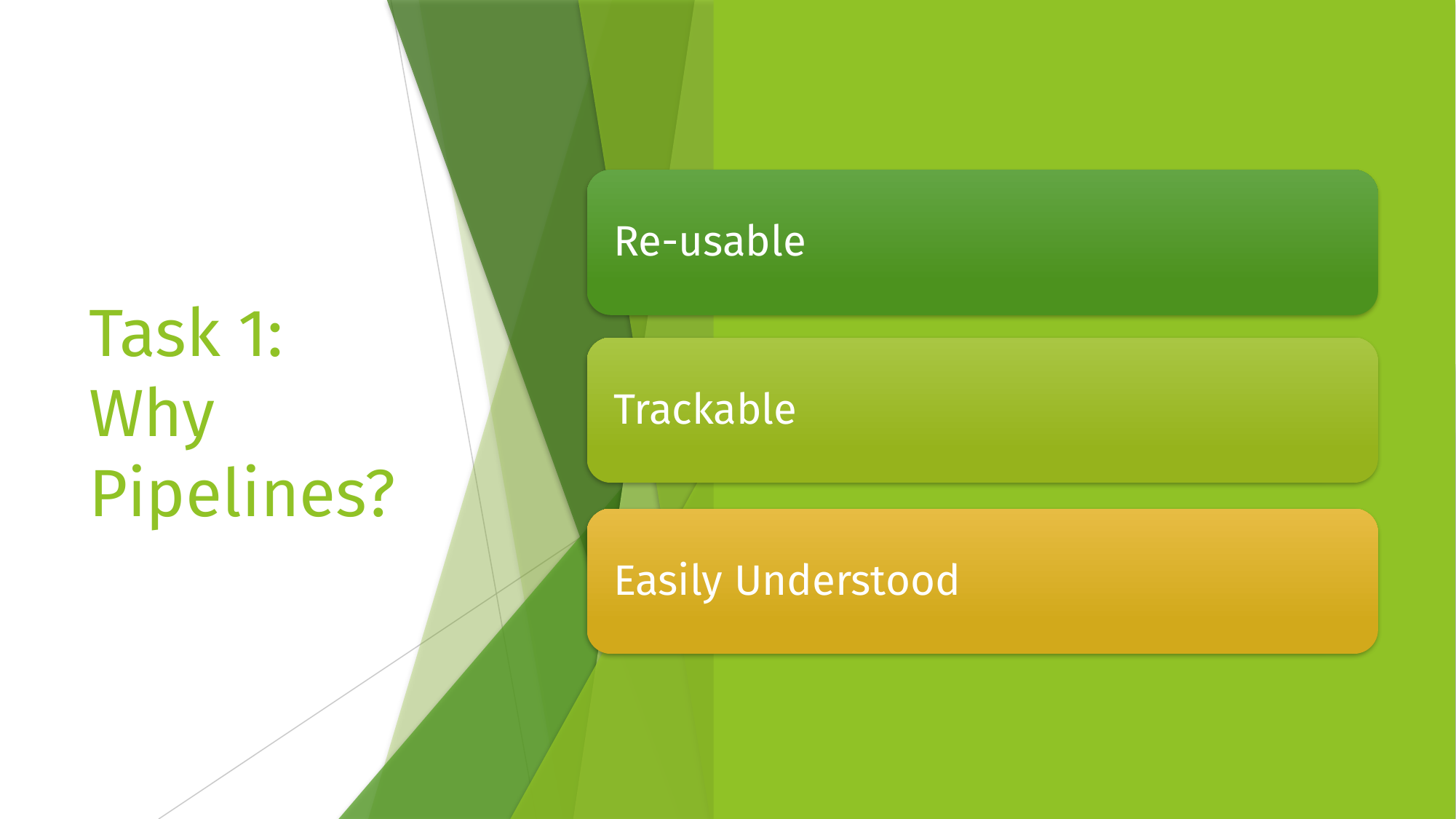

Re-usable
Trackable
Easily Understood
# Task 1: Why Pipelines?